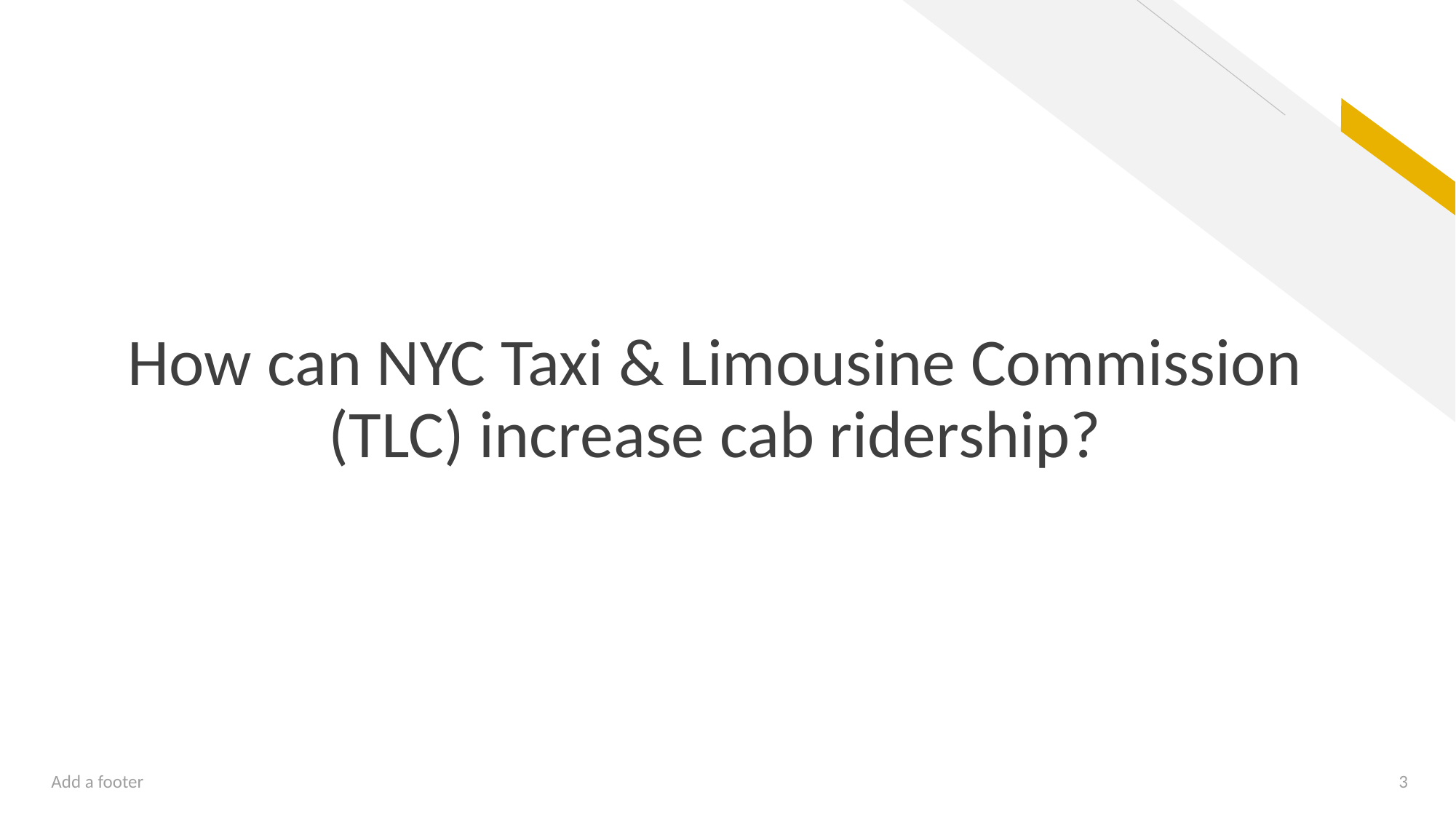

How can NYC Taxi & Limousine Commission (TLC) increase cab ridership?
Add a footer
3